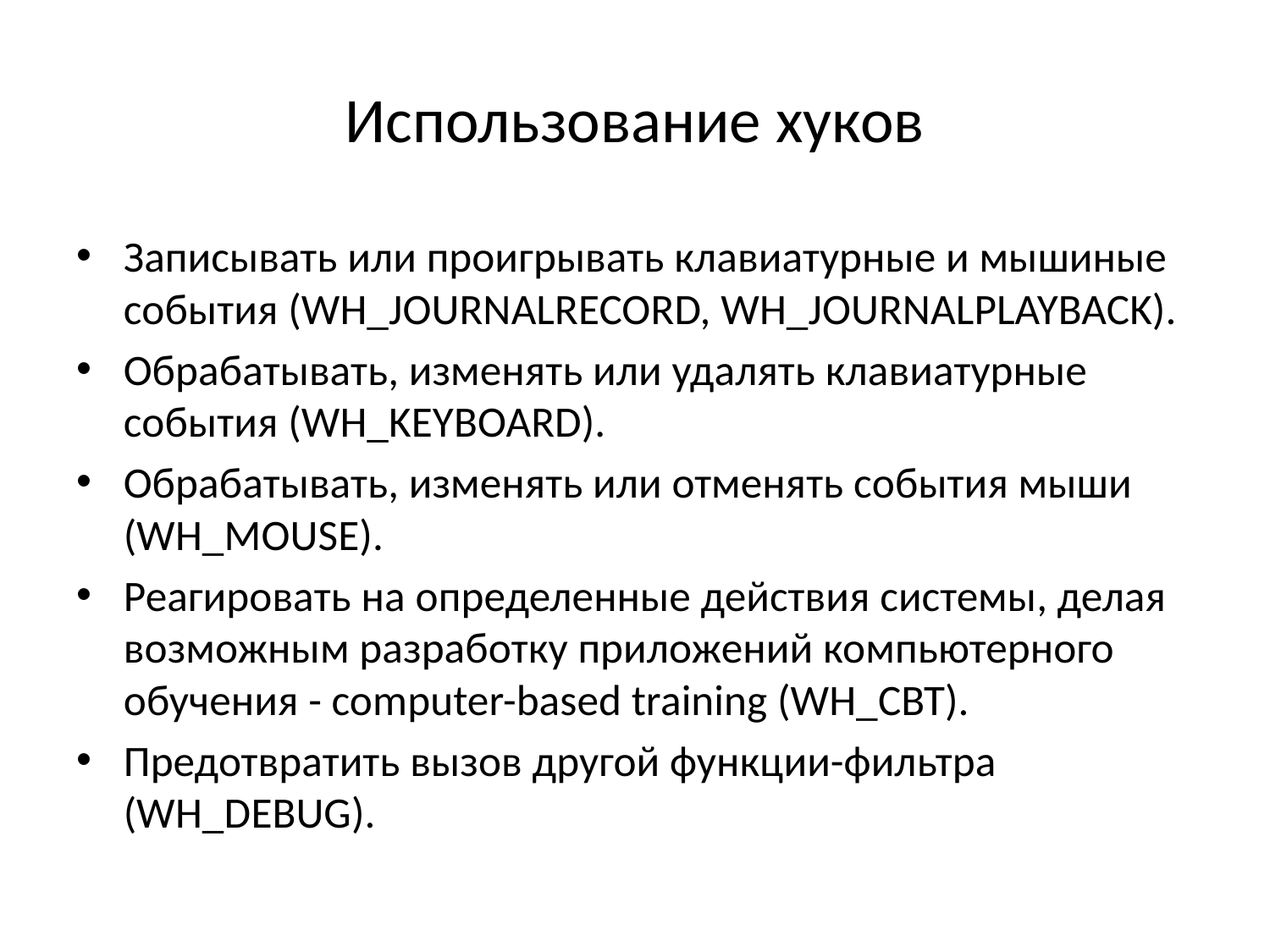

# Использование хуков
Записывать или проигрывать клавиатурные и мышиные события (WH_JOURNALRECORD, WH_JOURNALPLAYBACK).
Обрабатывать, изменять или удалять клавиатурные события (WH_KEYBOARD).
Обрабатывать, изменять или отменять события мыши (WH_MOUSE).
Реагировать на определенные действия системы, делая возможным разработку приложений компьютерного обучения - computer-based training (WH_CBT).
Предотвратить вызов другой функции-фильтра (WH_DEBUG).